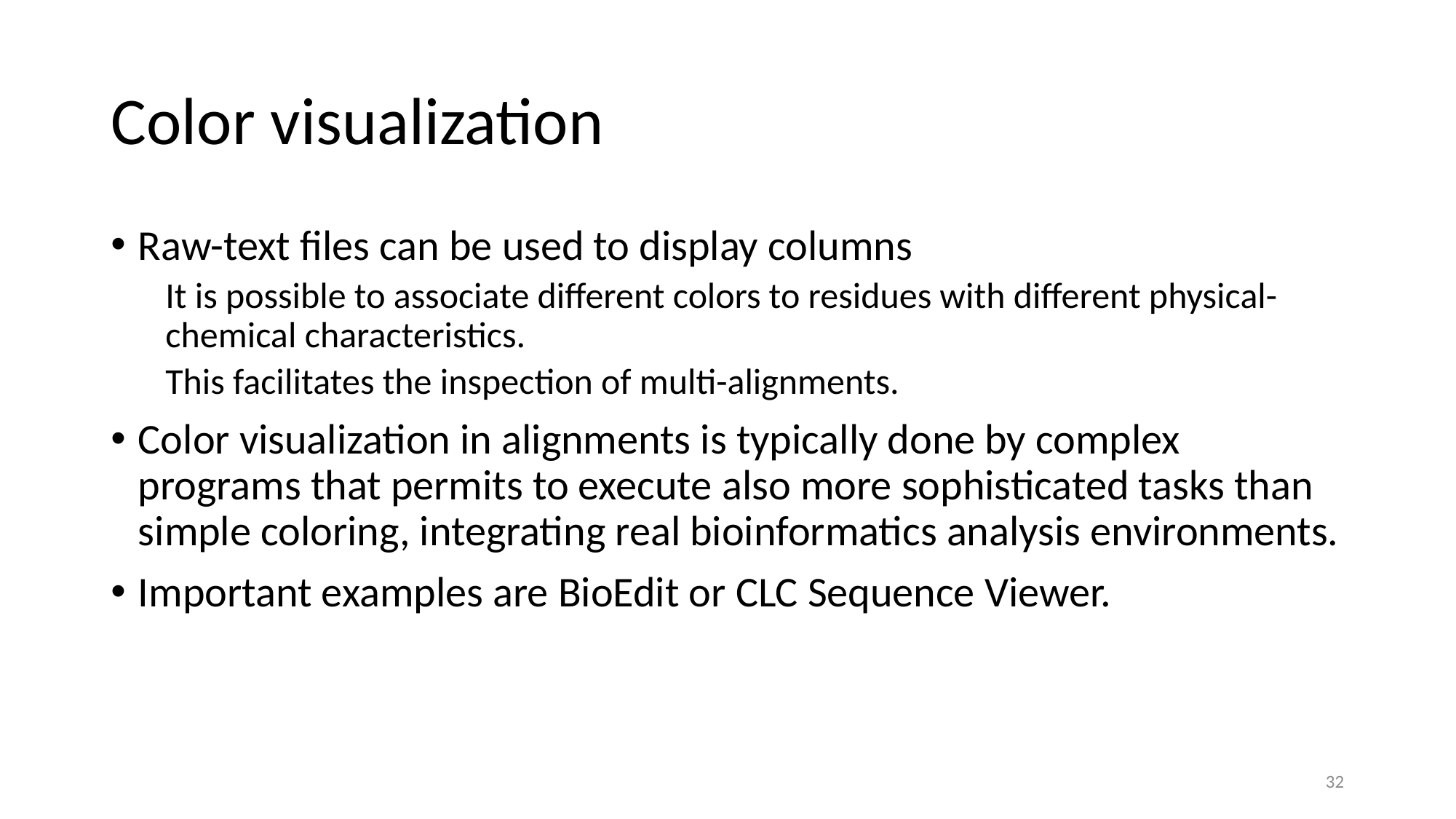

# Color visualization
Raw-text files can be used to display columns
It is possible to associate different colors to residues with different physical-chemical characteristics.
This facilitates the inspection of multi-alignments.
Color visualization in alignments is typically done by complex programs that permits to execute also more sophisticated tasks than simple coloring, integrating real bioinformatics analysis environments.
Important examples are BioEdit or CLC Sequence Viewer.
32